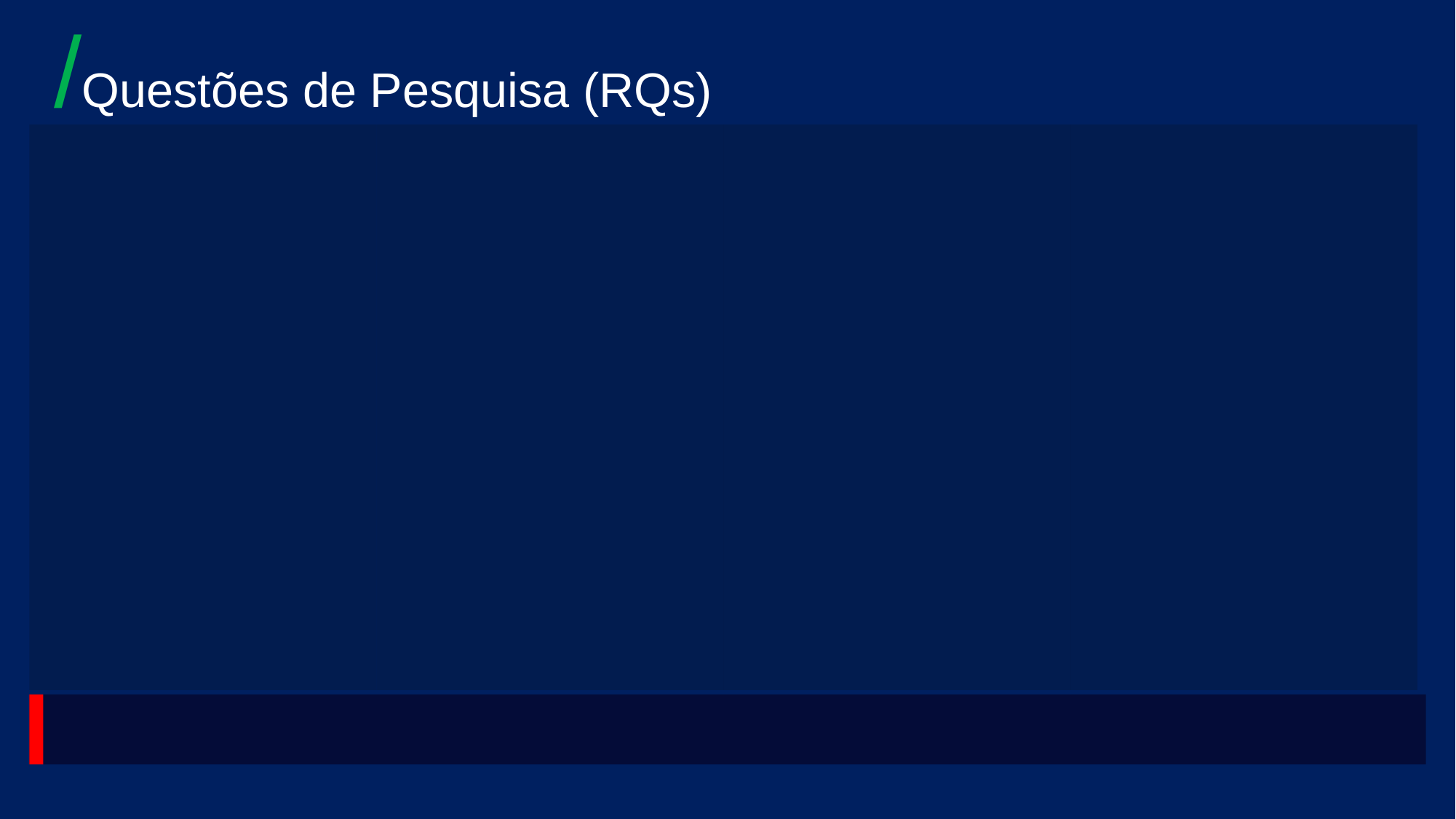

/Questões de Pesquisa (RQs)
1
2
3
4